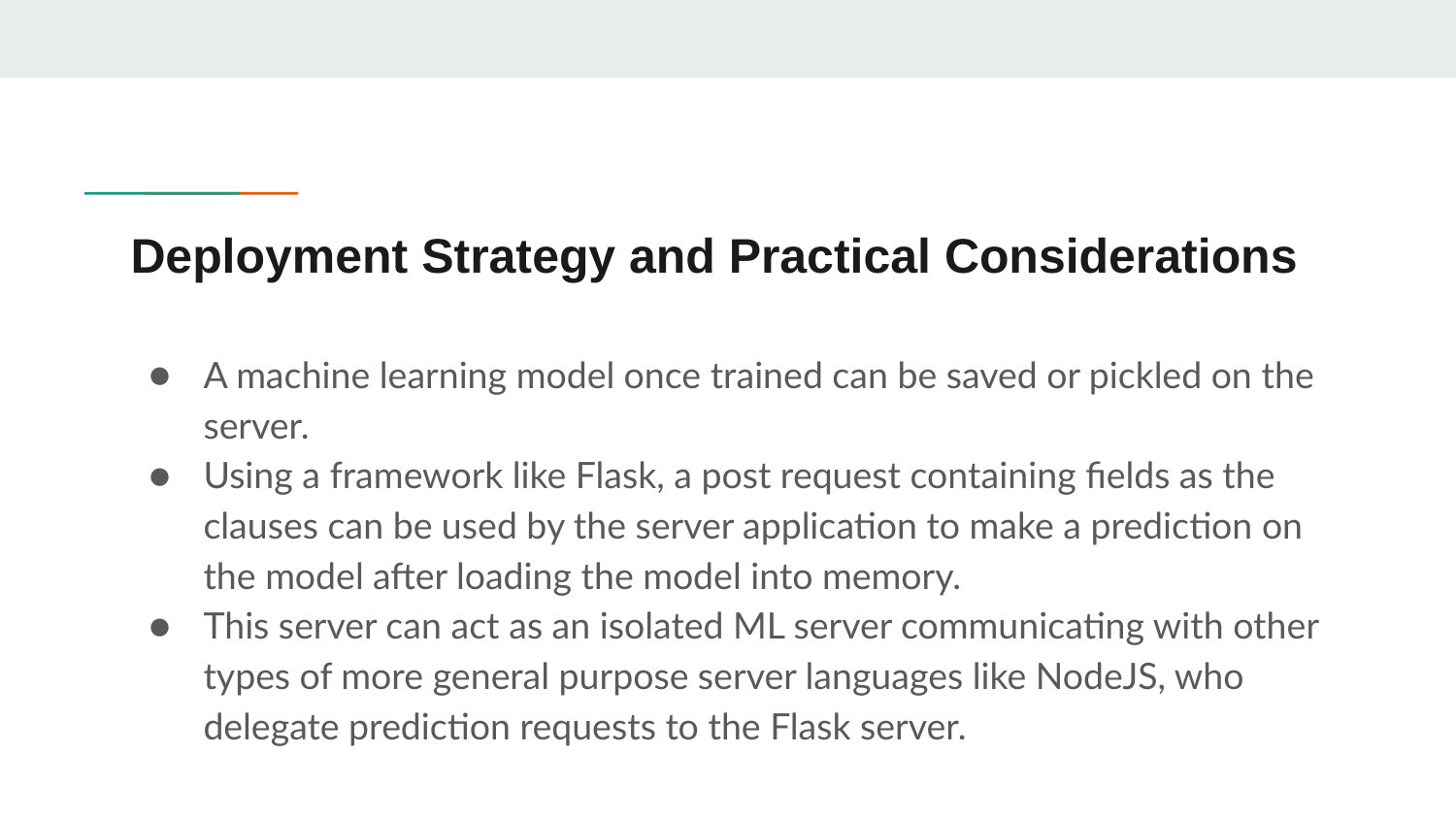

# Deployment Strategy and Practical Considerations
A machine learning model once trained can be saved or pickled on the server.
Using a framework like Flask, a post request containing fields as the clauses can be used by the server application to make a prediction on the model after loading the model into memory.
This server can act as an isolated ML server communicating with other types of more general purpose server languages like NodeJS, who delegate prediction requests to the Flask server.